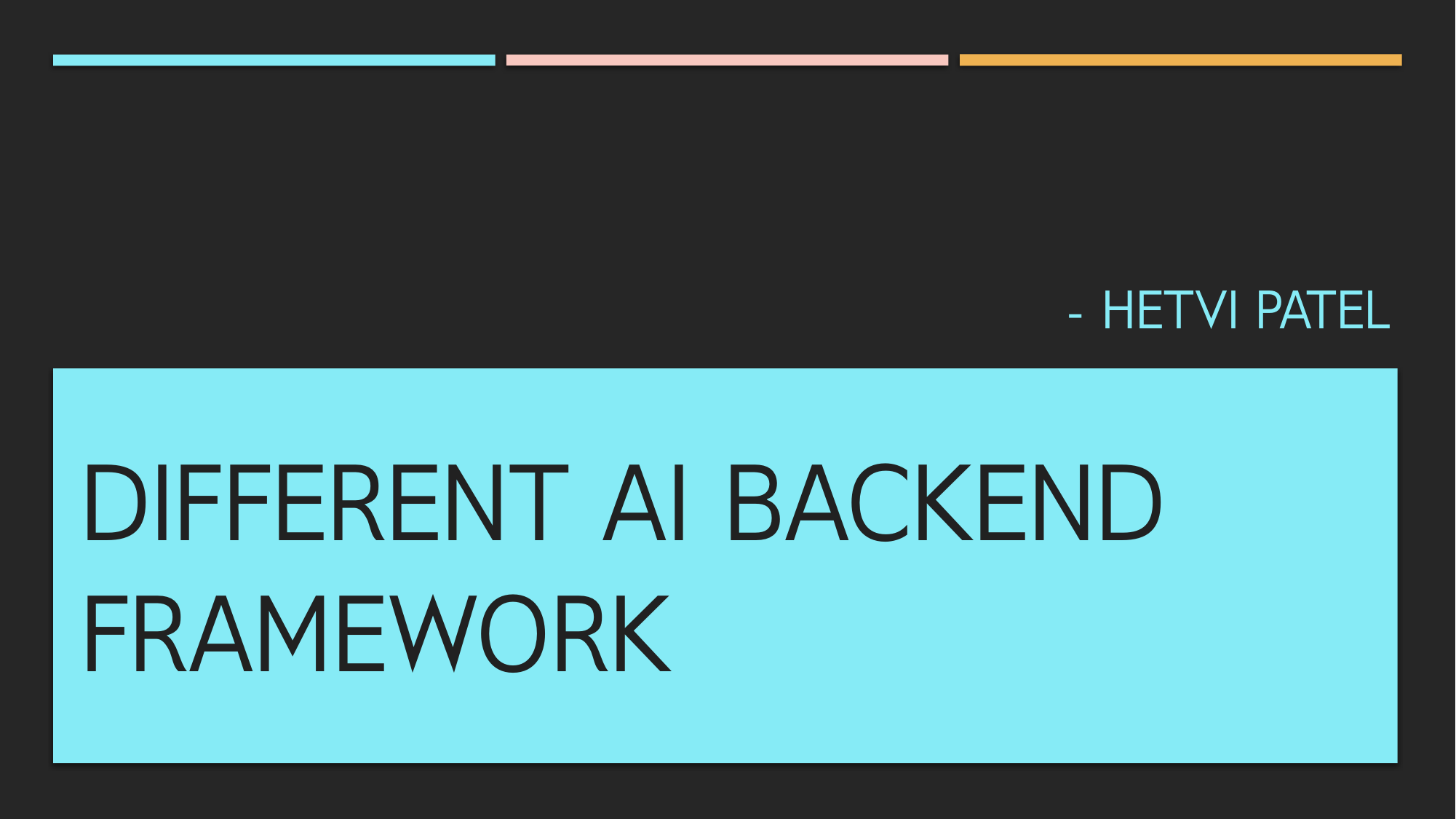

- Hetvi Patel
# Different AI backend framework